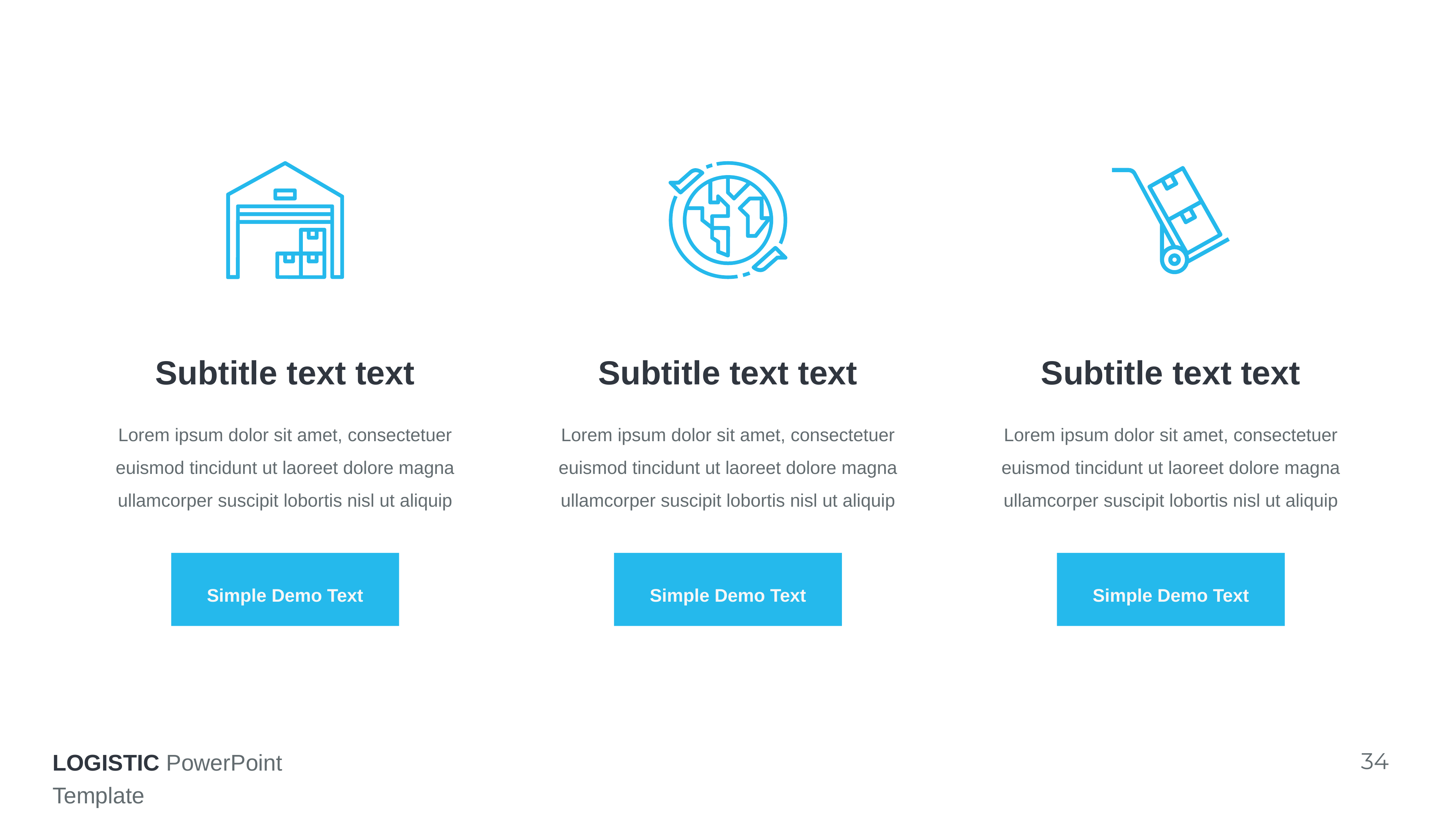

Subtitle text text
Lorem ipsum dolor sit amet, consectetuer euismod tincidunt ut laoreet dolore magna ullamcorper suscipit lobortis nisl ut aliquip

Simple Demo Text

Subtitle text text
Lorem ipsum dolor sit amet, consectetuer euismod tincidunt ut laoreet dolore magna ullamcorper suscipit lobortis nisl ut aliquip

Simple Demo Text

Subtitle text text
Lorem ipsum dolor sit amet, consectetuer euismod tincidunt ut laoreet dolore magna ullamcorper suscipit lobortis nisl ut aliquip

Simple Demo Text
34